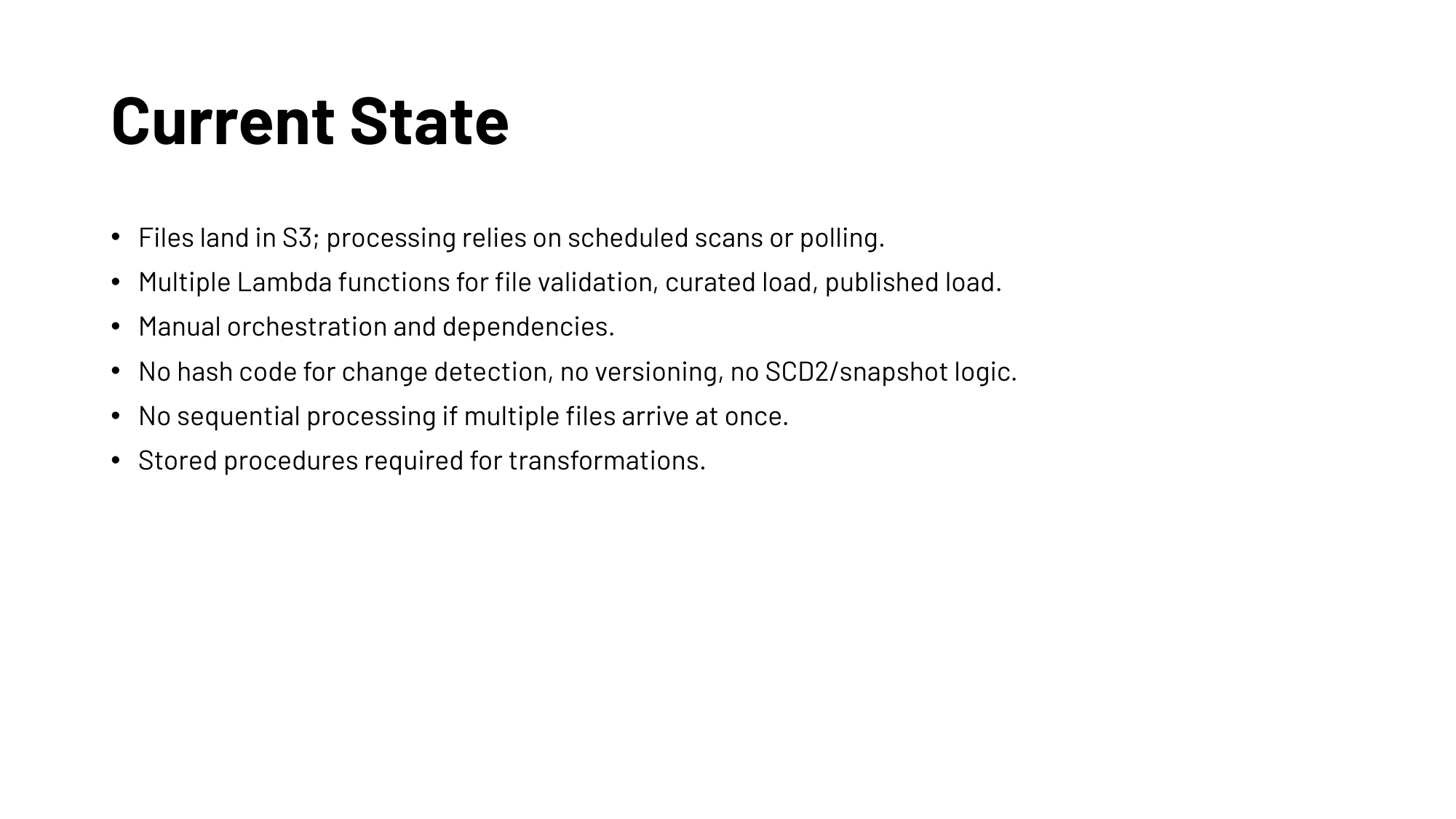

# Current State
Files land in S3; processing relies on scheduled scans or polling.
Multiple Lambda functions for file validation, curated load, published load.
Manual orchestration and dependencies.
No hash code for change detection, no versioning, no SCD2/snapshot logic.
No sequential processing if multiple files arrive at once.
Stored procedures required for transformations.